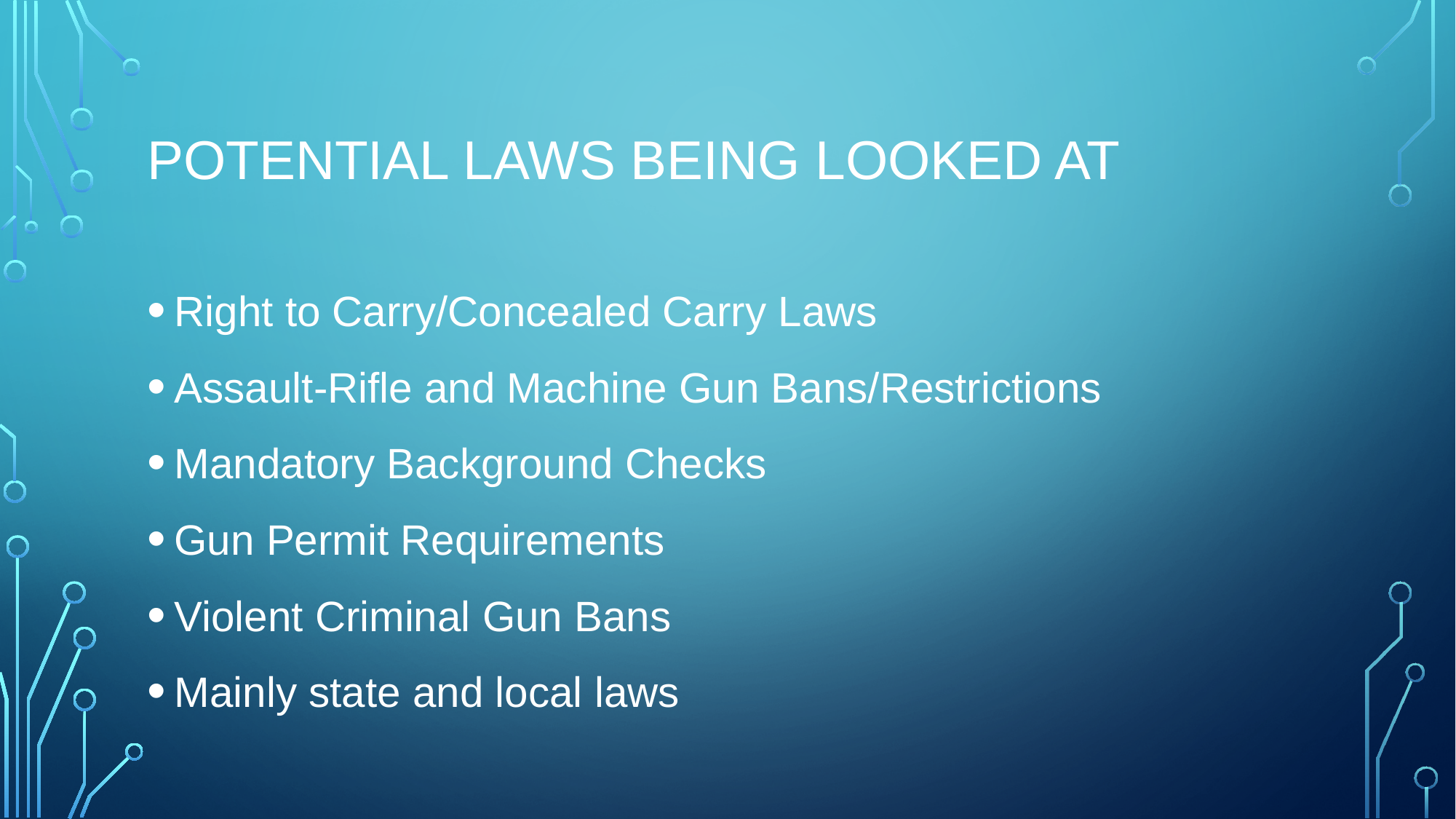

# Potential laws being looked at
Right to Carry/Concealed Carry Laws
Assault-Rifle and Machine Gun Bans/Restrictions
Mandatory Background Checks
Gun Permit Requirements
Violent Criminal Gun Bans
Mainly state and local laws